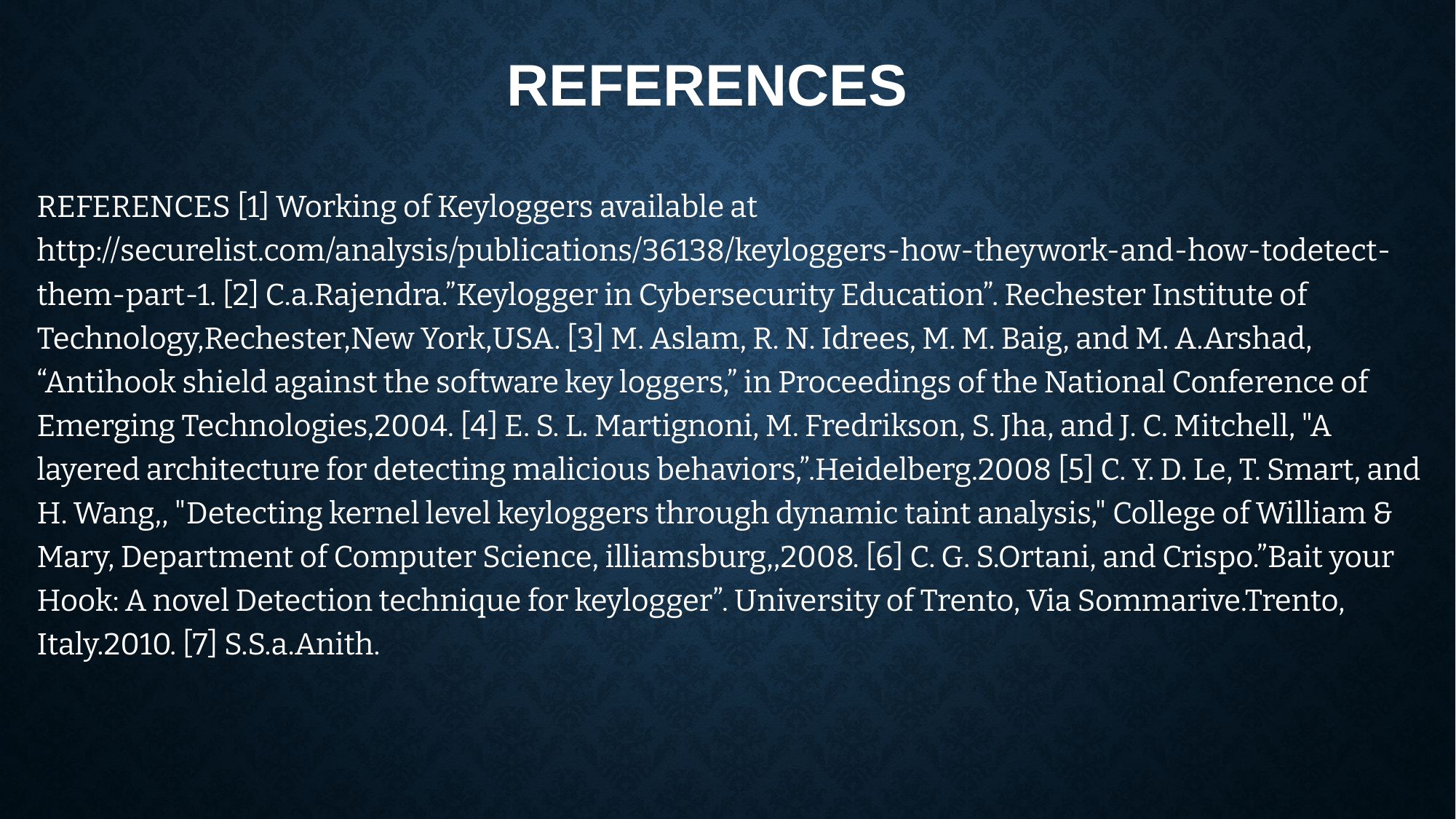

# REFERENCES

REFERENCES [1] Working of Keyloggers available at http://securelist.com/analysis/publications/36138/keyloggers-how-theywork-and-how-todetect-them-part-1. [2] C.a.Rajendra.”Keylogger in Cybersecurity Education”. Rechester Institute of Technology,Rechester,New York,USA. [3] M. Aslam, R. N. Idrees, M. M. Baig, and M. A.Arshad, “Antihook shield against the software key loggers,” in Proceedings of the National Conference of Emerging Technologies,2004. [4] E. S. L. Martignoni, M. Fredrikson, S. Jha, and J. C. Mitchell, "A layered architecture for detecting malicious behaviors,”.Heidelberg.2008 [5] C. Y. D. Le, T. Smart, and H. Wang,, "Detecting kernel level keyloggers through dynamic taint analysis," College of William & Mary, Department of Computer Science, illiamsburg,,2008. [6] C. G. S.Ortani, and Crispo.”Bait your Hook: A novel Detection technique for keylogger”. University of Trento, Via Sommarive.Trento, Italy.2010. [7] S.S.a.Anith.